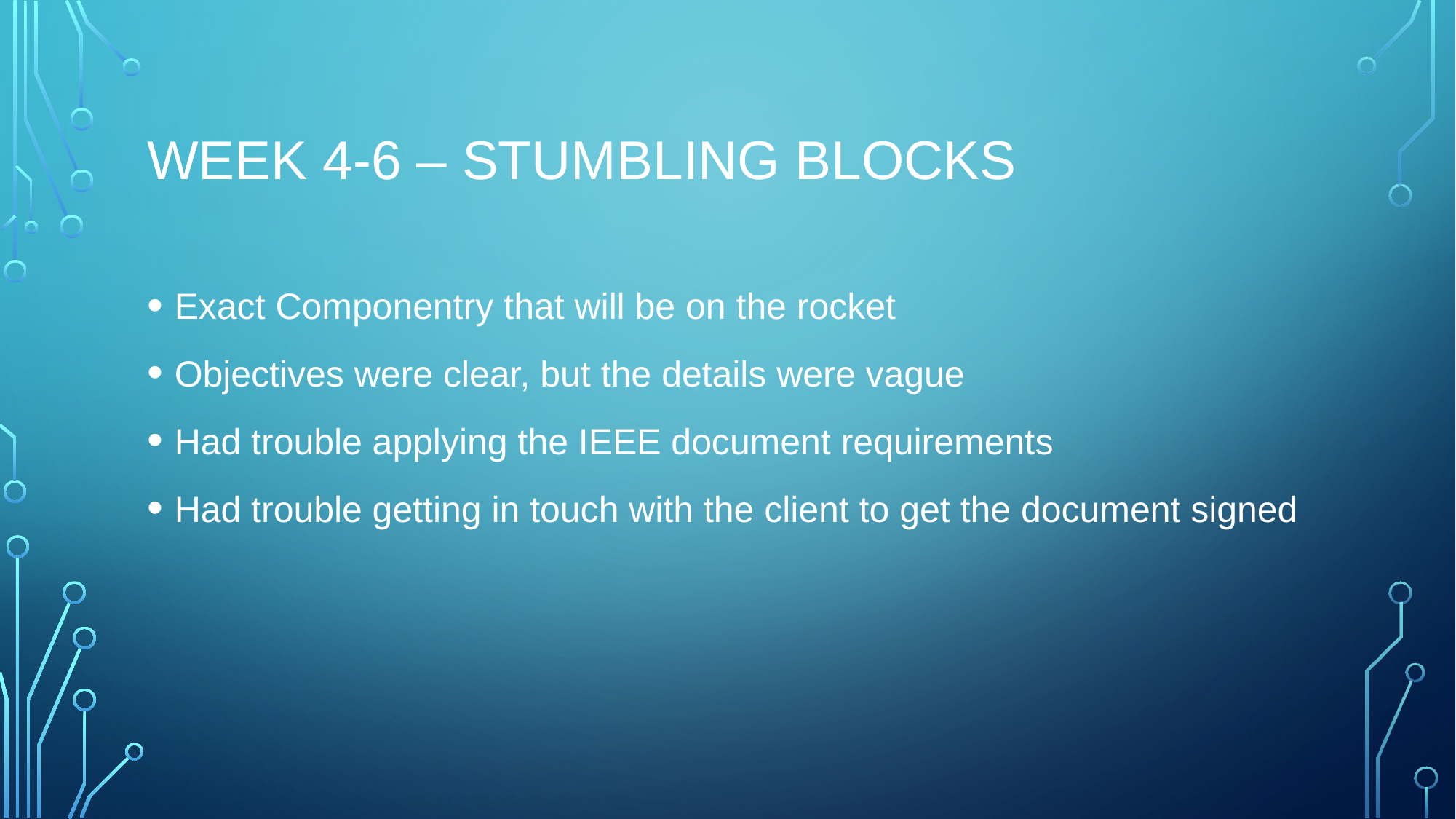

# Week 4-6 – Stumbling blocks
Exact Componentry that will be on the rocket
Objectives were clear, but the details were vague
Had trouble applying the IEEE document requirements
Had trouble getting in touch with the client to get the document signed